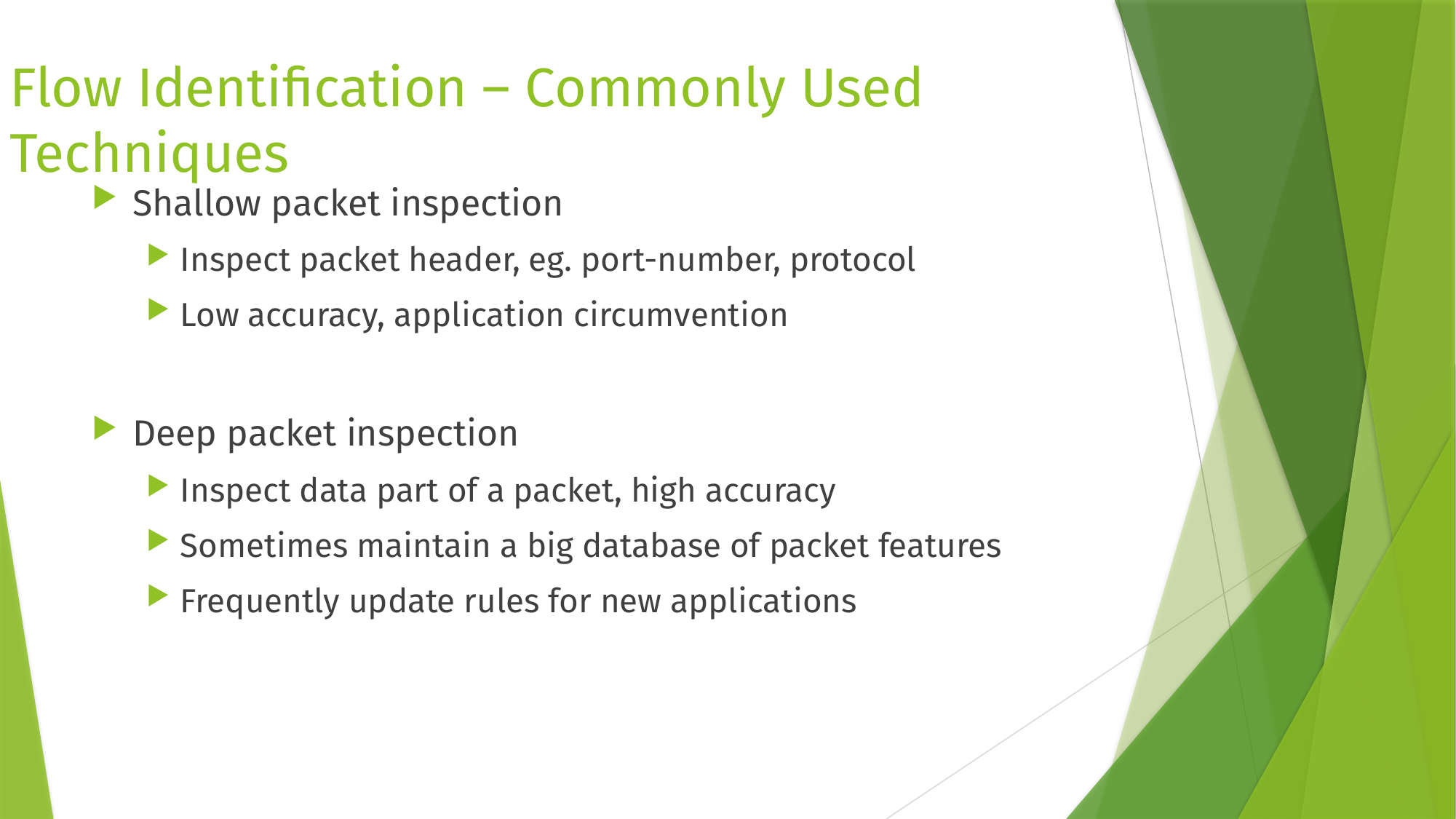

# Flow Identification – Commonly Used Techniques
Shallow packet inspection
Inspect packet header, eg. port-number, protocol
Low accuracy, application circumvention

Deep packet inspection
Inspect data part of a packet, high accuracy
Sometimes maintain a big database of packet features
Frequently update rules for new applications